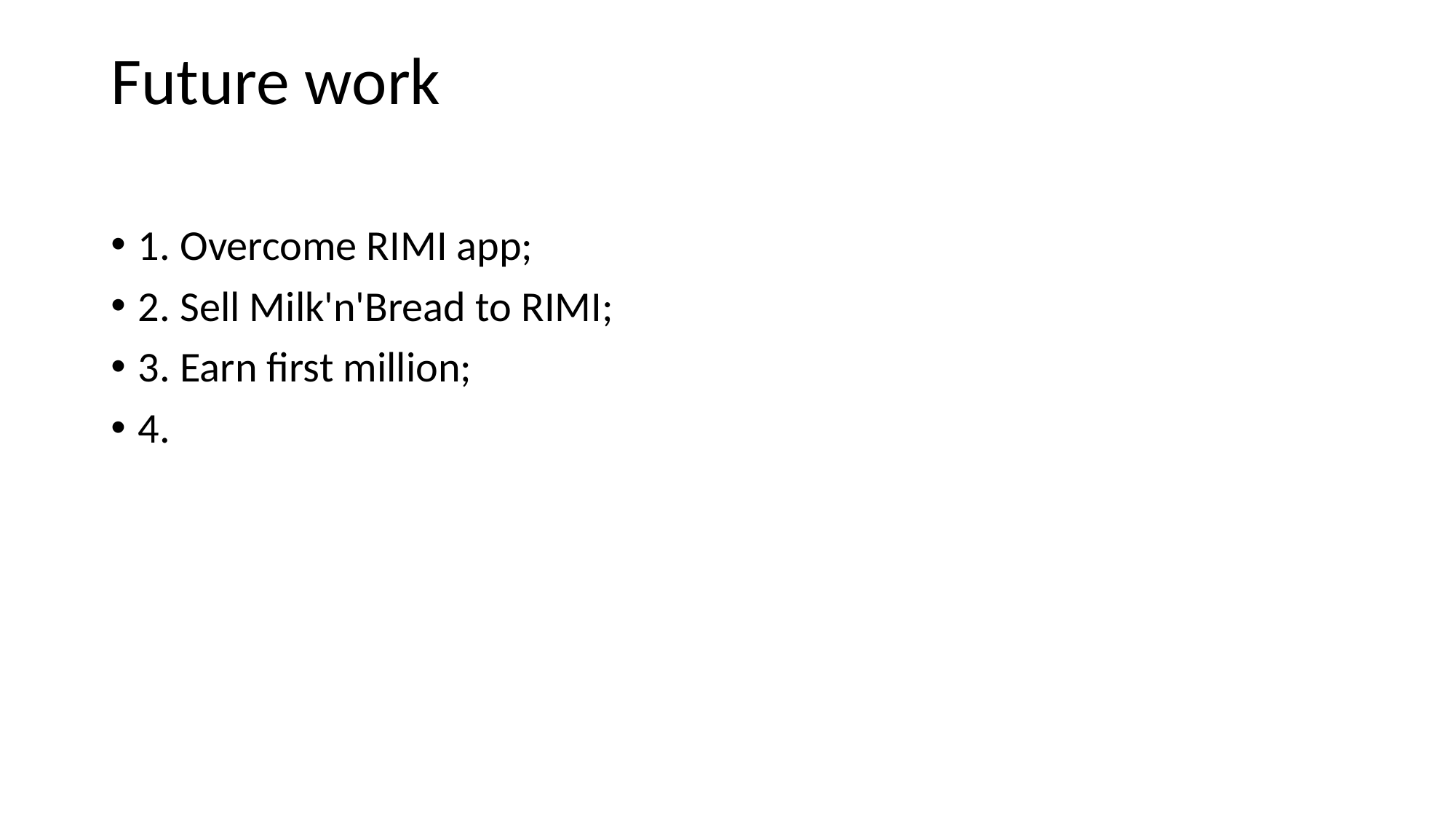

# Future work
1. Overcome RIMI app;
2. Sell Milk'n'Bread to RIMI;
3. Earn first million;
4.